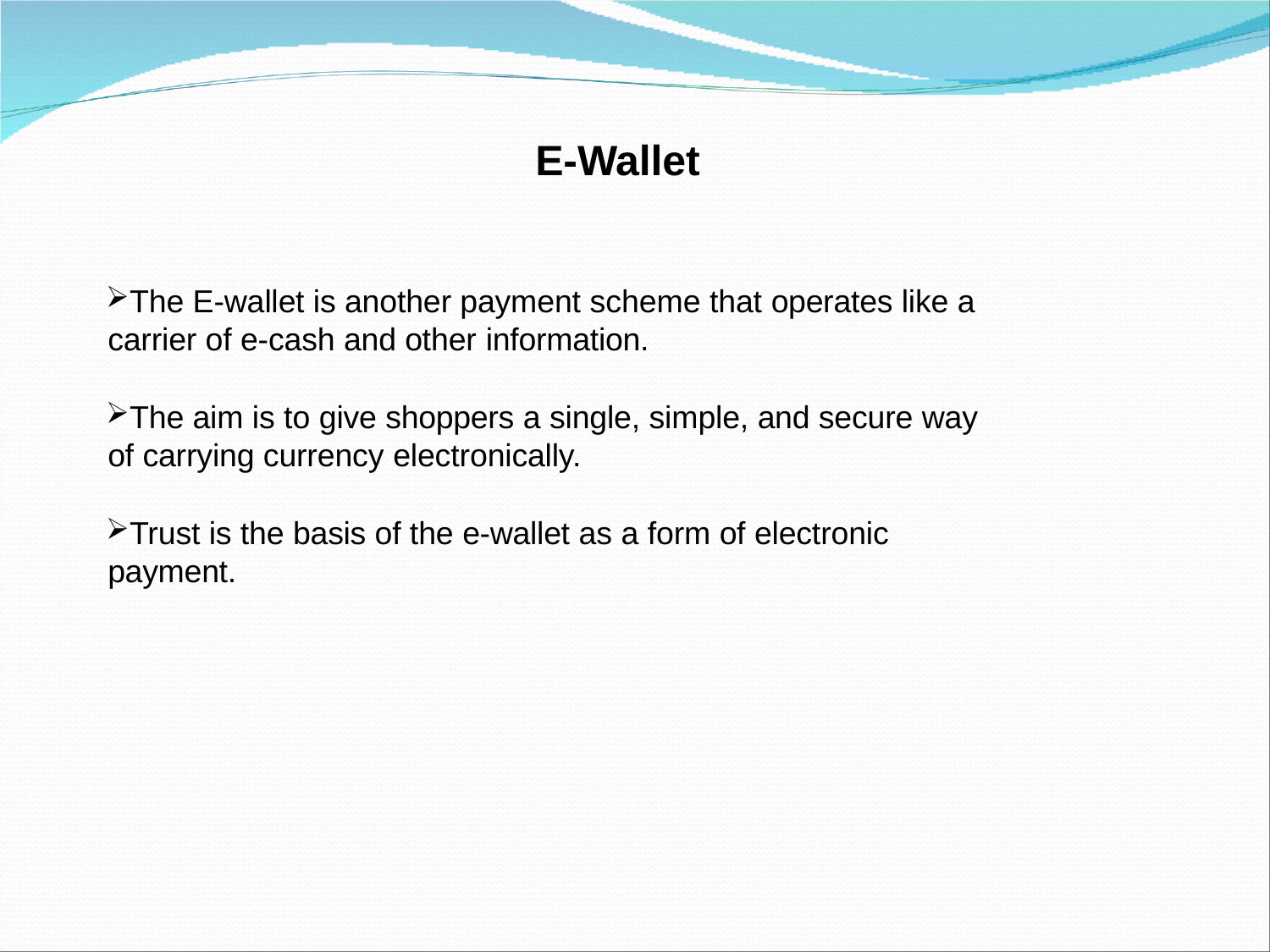

# E-Wallet
The E-wallet is another payment scheme that operates like a  carrier of e-cash and other information.

The aim is to give shoppers a single, simple, and secure way  of carrying currency electronically.

Trust is the basis of the e-wallet as a form of electronic  payment.